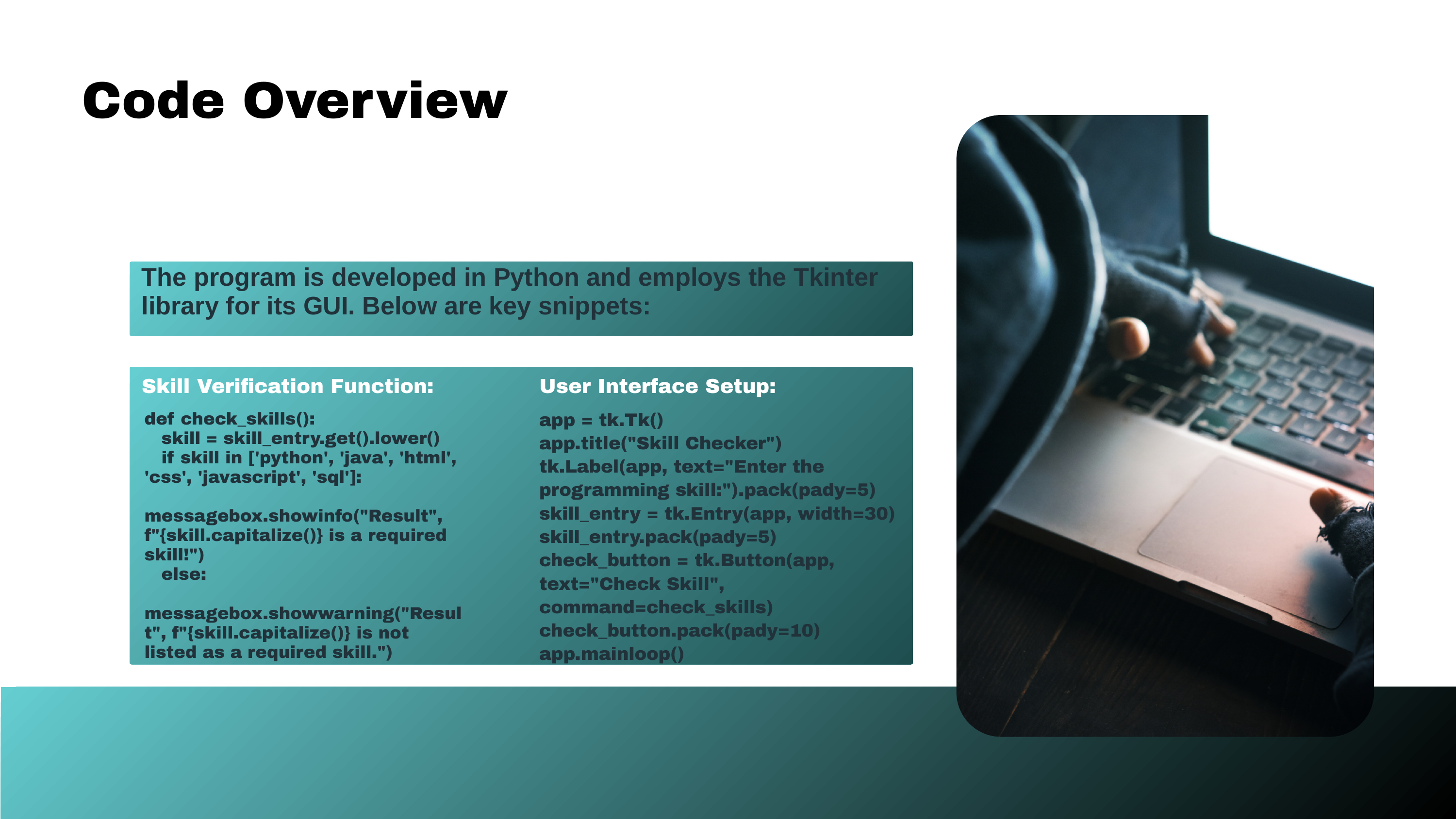

Code Overview

The program is developed in Python and employs the Tkinter library for its GUI. Below are key snippets:

Skill Verification Function:

User Interface Setup:

app = tk.Tk()
app.title("Skill Checker")
tk.Label(app, text="Enter the programming skill:").pack(pady=5)
skill_entry = tk.Entry(app, width=30)
skill_entry.pack(pady=5)
check_button = tk.Button(app, text="Check Skill", command=check_skills)
check_button.pack(pady=10)
app.mainloop()

def check_skills():
   skill = skill_entry.get().lower()
   if skill in ['python', 'java', 'html', 'css', 'javascript', 'sql']:
     messagebox.showinfo("Result", f"{skill.capitalize()} is a required skill!")
   else:
     messagebox.showwarning("Result", f"{skill.capitalize()} is not listed as a required skill.")